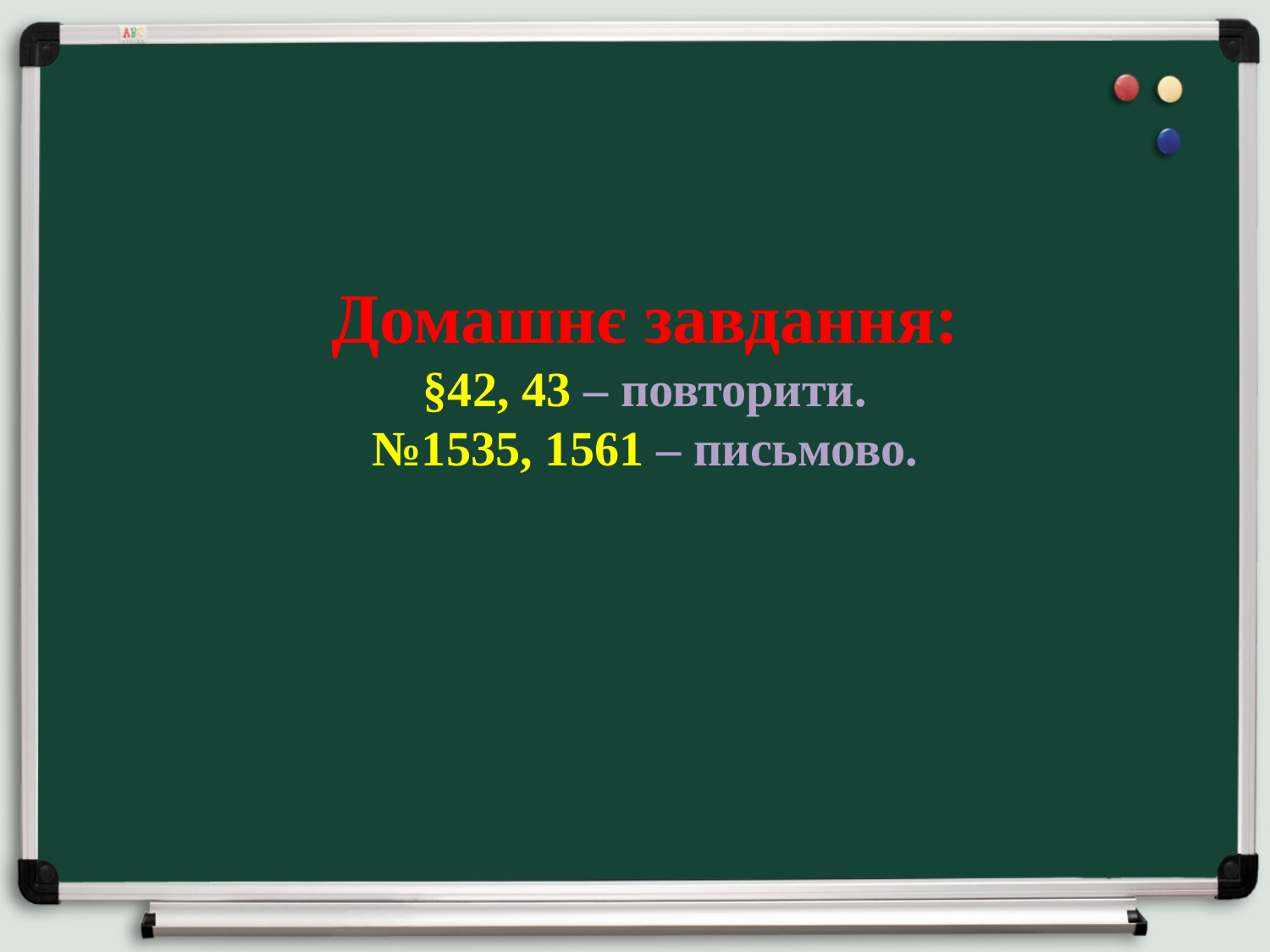

Домашнє завдання:
§42, 43 – повторити.
№1535, 1561 – письмово.